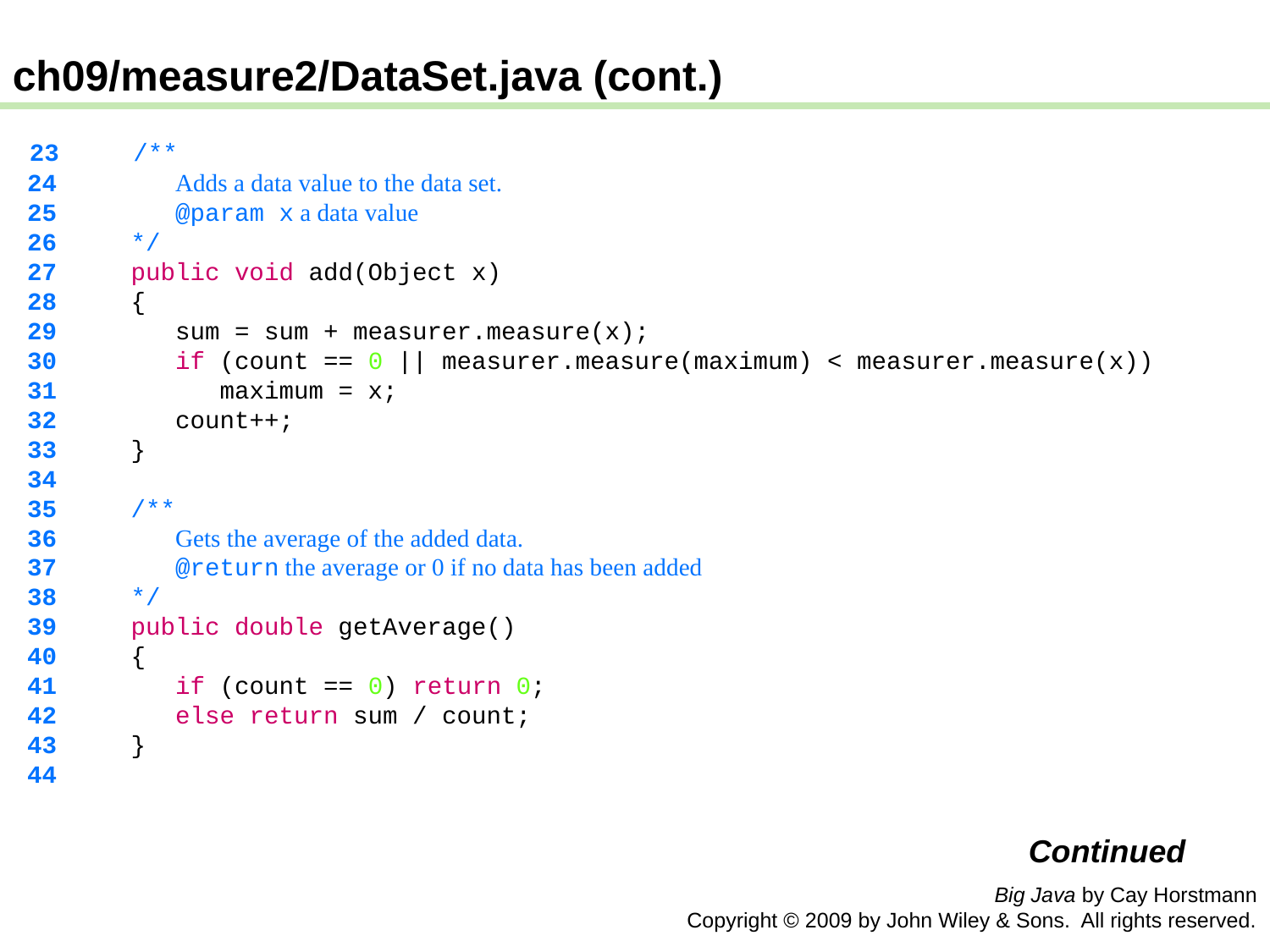

ch09/measure2/DataSet.java (cont.)
 23     /**
 24        Adds a data value to the data set.
 25        @param x a data value
 26     */
 27     public void add(Object x)
 28     {
 29        sum = sum + measurer.measure(x);
 30        if (count == 0 || measurer.measure(maximum) < measurer.measure(x))
 31           maximum = x;
 32        count++;
 33     }
 34
 35     /**
 36        Gets the average of the added data.
 37        @return the average or 0 if no data has been added
 38     */
 39     public double getAverage()
 40     {
 41        if (count == 0) return 0;
 42        else return sum / count;
 43     }
 44
Continued